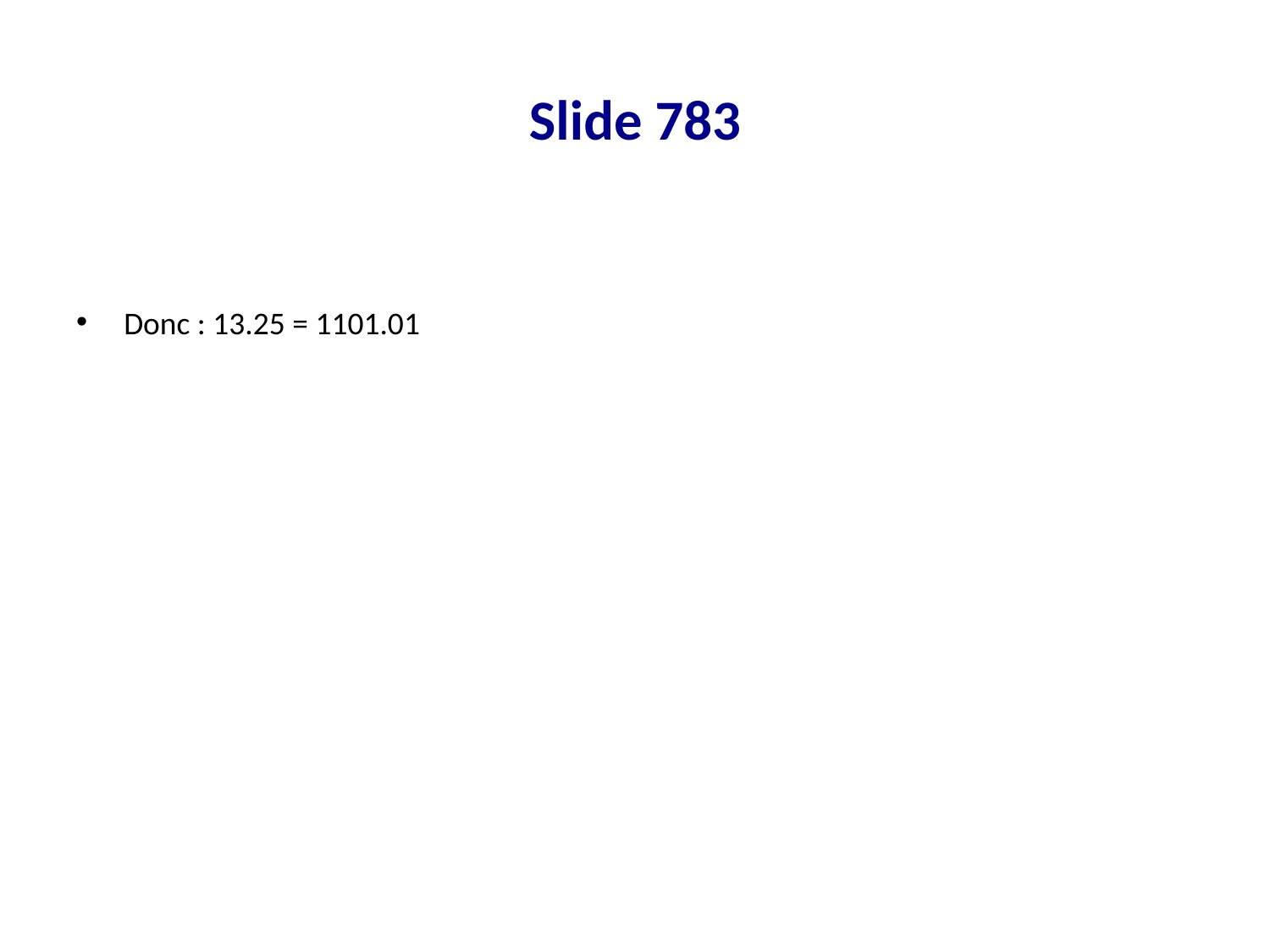

# Slide 783

Donc : 13.25 = 1101.01